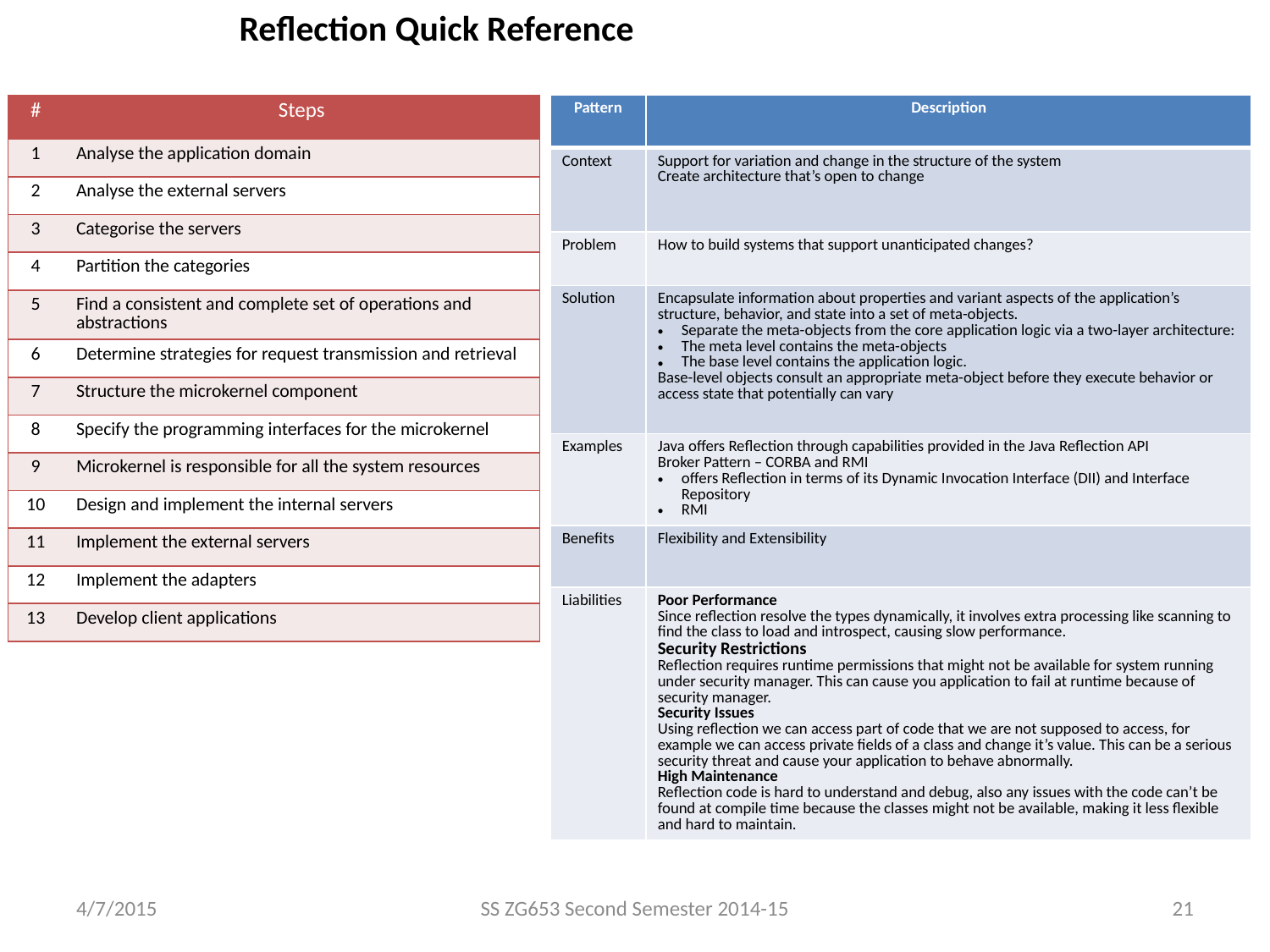

Reflection Quick Reference
| # | Steps |
| --- | --- |
| 1 | Analyse the application domain |
| 2 | Analyse the external servers |
| 3 | Categorise the servers |
| 4 | Partition the categories |
| 5 | Find a consistent and complete set of operations and abstractions |
| 6 | Determine strategies for request transmission and retrieval |
| 7 | Structure the microkernel component |
| 8 | Specify the programming interfaces for the microkernel |
| 9 | Microkernel is responsible for all the system resources |
| 10 | Design and implement the internal servers |
| 11 | Implement the external servers |
| 12 | Implement the adapters |
| 13 | Develop client applications |
| Pattern | Description |
| --- | --- |
| Context | Support for variation and change in the structure of the system Create architecture that’s open to change |
| Problem | How to build systems that support unanticipated changes? |
| Solution | Encapsulate information about properties and variant aspects of the application’s structure, behavior, and state into a set of meta-objects. Separate the meta-objects from the core application logic via a two-layer architecture: The meta level contains the meta-objects The base level contains the application logic. Base-level objects consult an appropriate meta-object before they execute behavior or access state that potentially can vary |
| Examples | Java offers Reflection through capabilities provided in the Java Reflection API Broker Pattern – CORBA and RMI offers Reflection in terms of its Dynamic Invocation Interface (DII) and Interface Repository RMI |
| Benefits | Flexibility and Extensibility |
| Liabilities | Poor Performance Since reflection resolve the types dynamically, it involves extra processing like scanning to find the class to load and introspect, causing slow performance. Security Restrictions Reflection requires runtime permissions that might not be available for system running under security manager. This can cause you application to fail at runtime because of security manager. Security Issues Using reflection we can access part of code that we are not supposed to access, for example we can access private fields of a class and change it’s value. This can be a serious security threat and cause your application to behave abnormally. High Maintenance Reflection code is hard to understand and debug, also any issues with the code can’t be found at compile time because the classes might not be available, making it less flexible and hard to maintain. |
4/7/2015
SS ZG653 Second Semester 2014-15
21